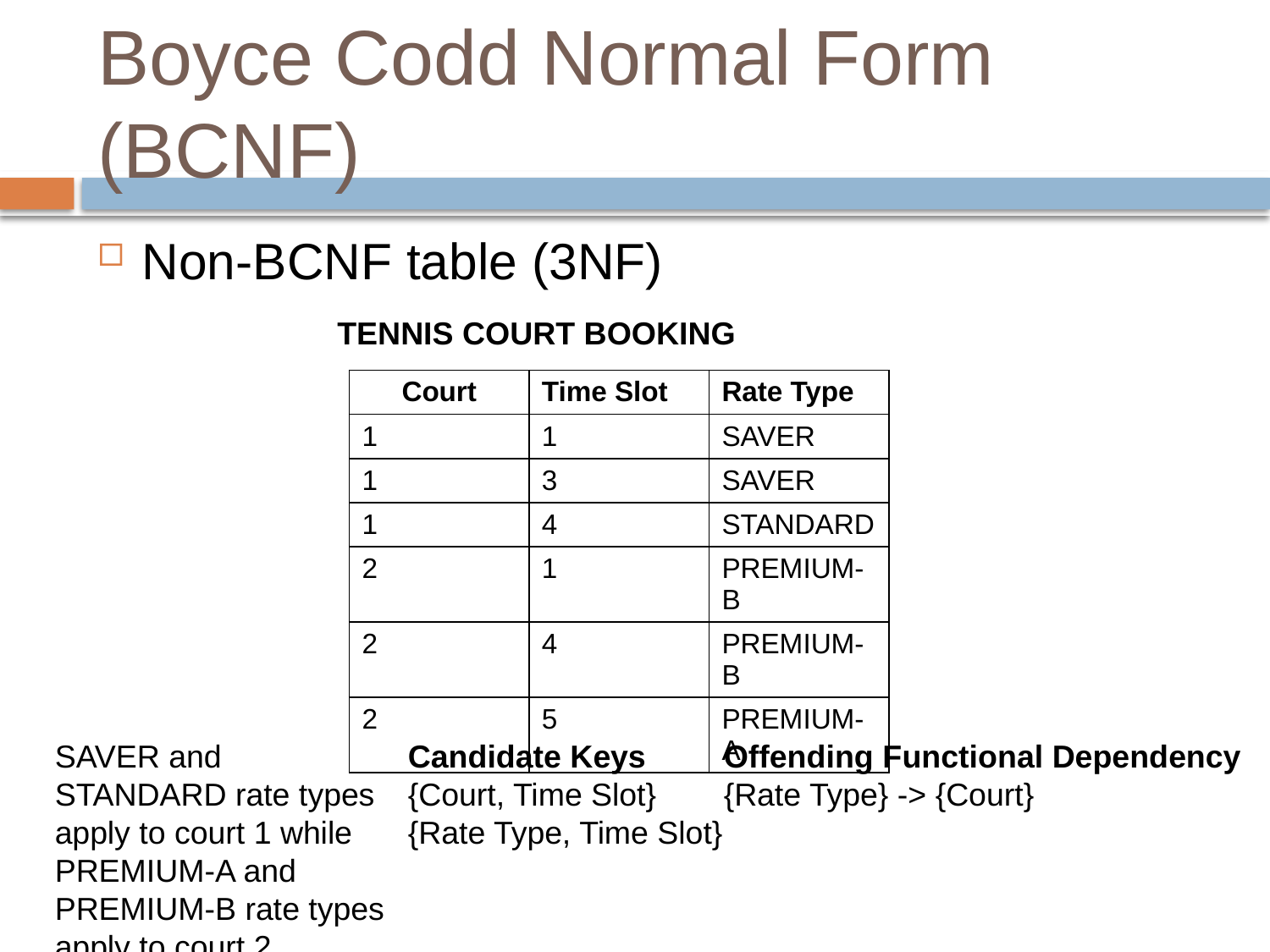

# Boyce Codd Normal Form (BCNF)
Non-BCNF table (3NF)
TENNIS COURT BOOKING
| Court | Time Slot | Rate Type |
| --- | --- | --- |
| 1 | 1 | SAVER |
| 1 | 3 | SAVER |
| 1 | 4 | STANDARD |
| 2 | 1 | PREMIUM-B |
| 2 | 4 | PREMIUM-B |
| 2 | 5 | PREMIUM-A |
SAVER and STANDARD rate types apply to court 1 while PREMIUM-A and PREMIUM-B rate types apply to court 2
Candidate Keys
{Court, Time Slot}
{Rate Type, Time Slot}
Offending Functional Dependency
{Rate Type} -> {Court}